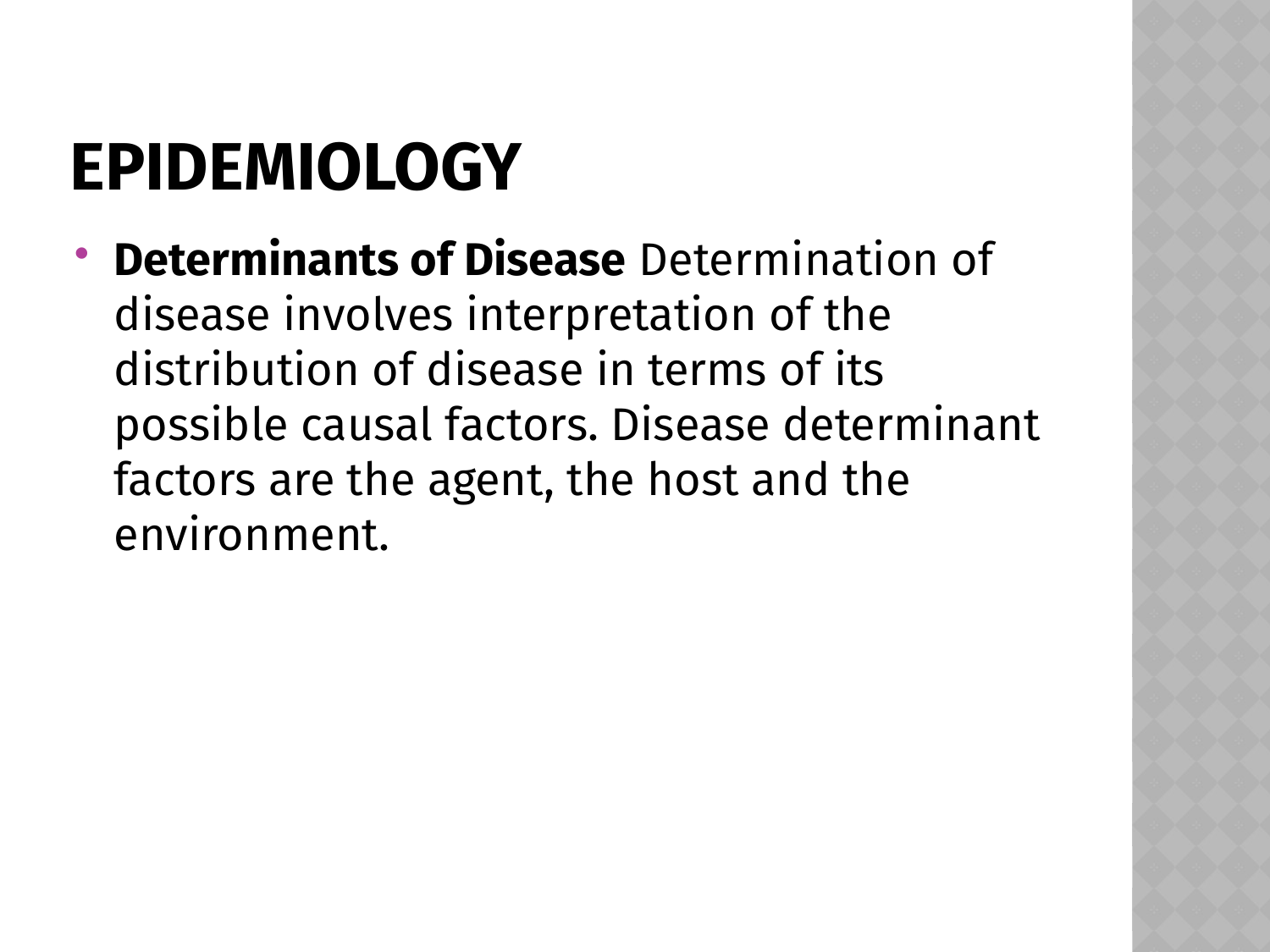

# EPIDEMIOLOGY
Determinants of Disease Determination of disease involves interpretation of the distribution of disease in terms of its possible causal factors. Disease determinant factors are the agent, the host and the environment.